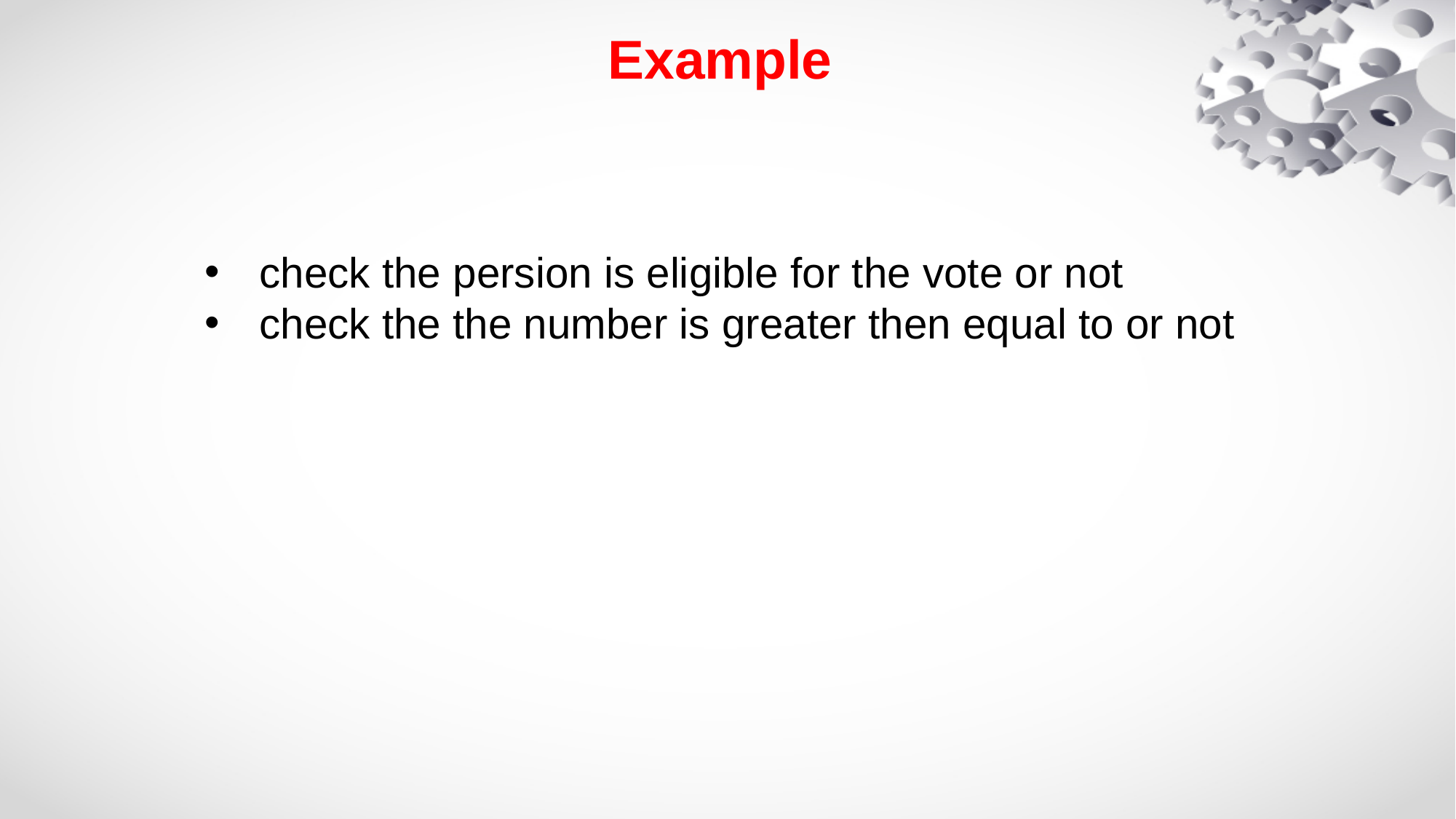

# Example
check the persion is eligible for the vote or not
check the the number is greater then equal to or not